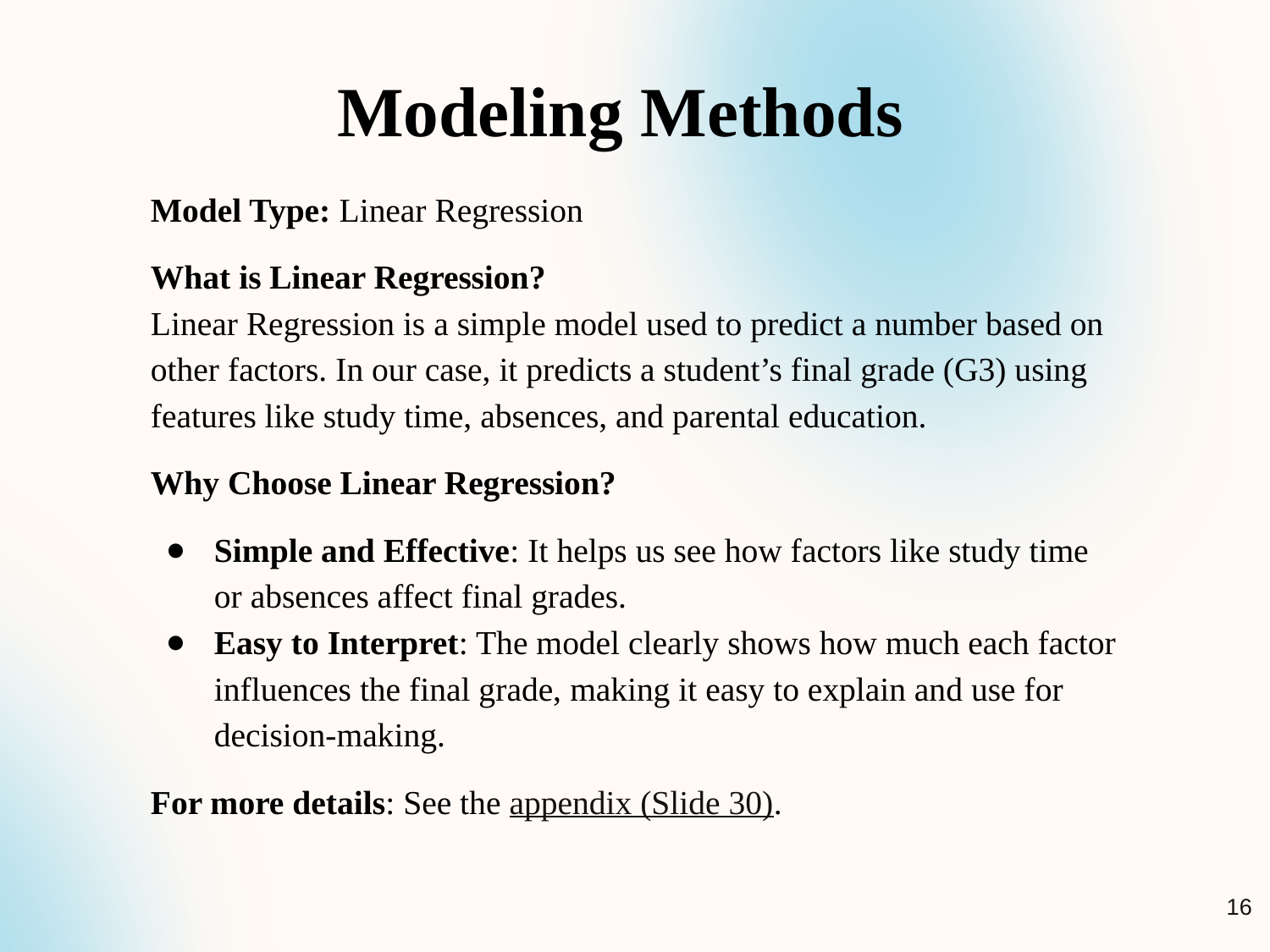

Modeling Methods
Model Type: Linear Regression
What is Linear Regression?
Linear Regression is a simple model used to predict a number based on other factors. In our case, it predicts a student’s final grade (G3) using features like study time, absences, and parental education.
Why Choose Linear Regression?
Simple and Effective: It helps us see how factors like study time or absences affect final grades.
Easy to Interpret: The model clearly shows how much each factor influences the final grade, making it easy to explain and use for decision-making.
For more details: See the appendix (Slide 30).

16